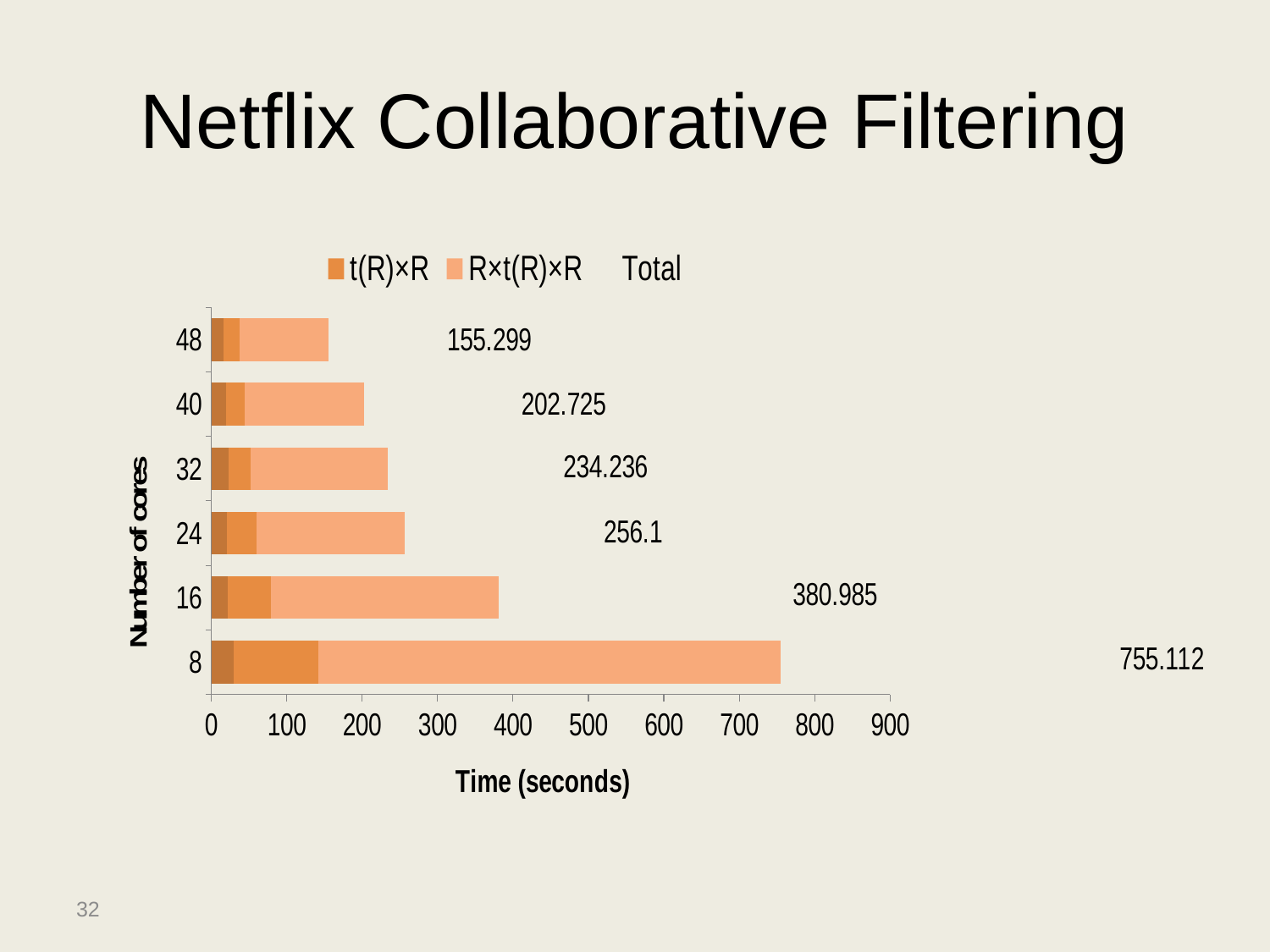

# Netflix Collaborative Filtering

### Chart

| Category | Load | t(R)×R | R×t(R)×R |  |
|---|---|---|---|---|
| 8 | 29.246 | 113.027 | 612.839 | 755.1120000000001 |
| 16 | 22.422 | 56.82900000000001 | 301.7339999999999 | 380.985 |
| 24 | 20.274 | 39.84 | 195.986 | 256.1 |
| 32 | 22.499 | 29.895 | 181.842 | 234.236 |
| 40 | 19.736 | 24.288 | 158.701 | 202.725 |
| 48 | 16.681 | 20.98799999999999 | 117.63 | 155.299 |
32